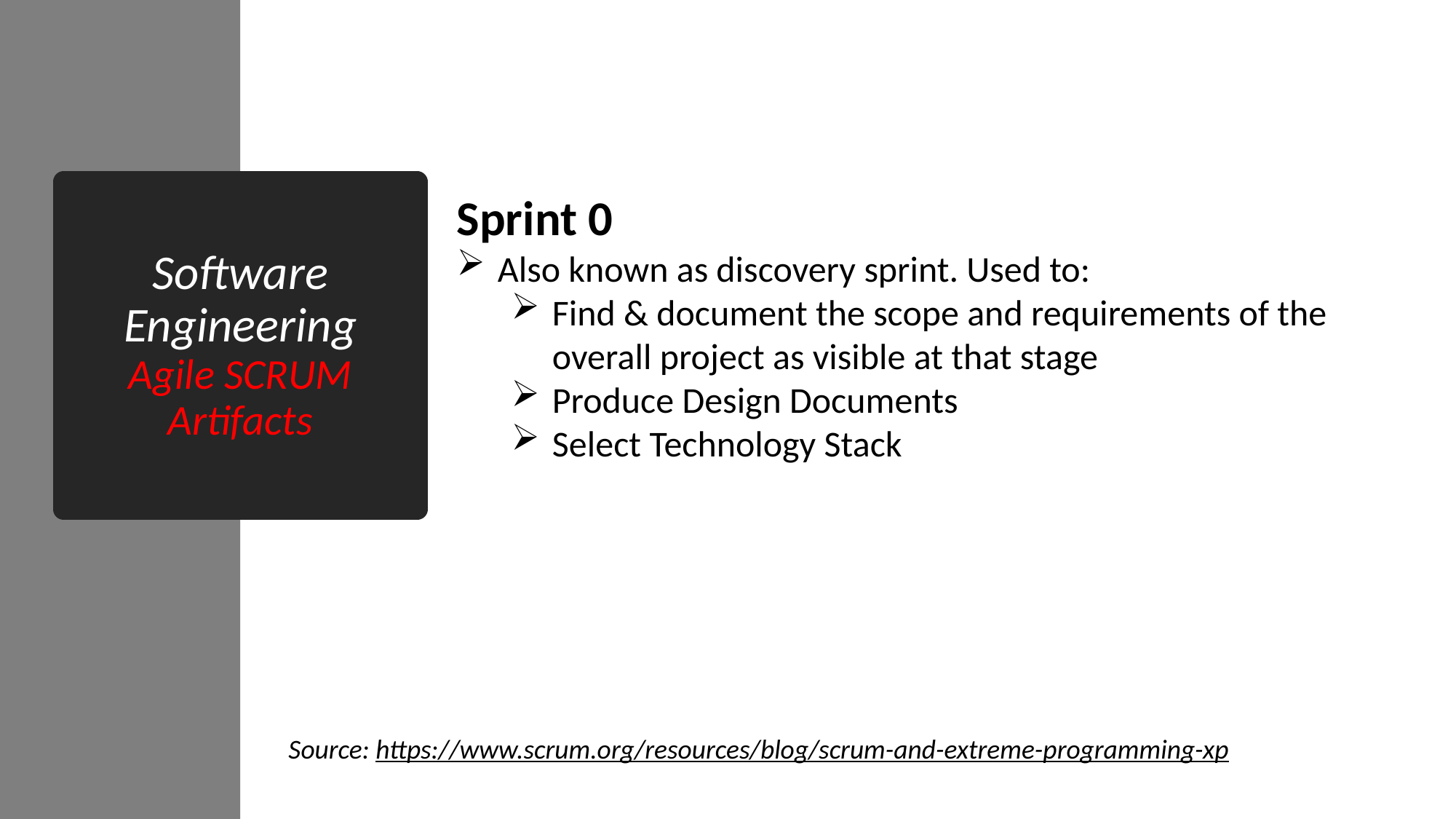

# Software Engineering Agile SCRUM Artifacts
Sprint 0
Also known as discovery sprint. Used to:
Find & document the scope and requirements of the overall project as visible at that stage
Produce Design Documents
Select Technology Stack

Source: https://www.scrum.org/resources/blog/scrum-and-extreme-programming-xp